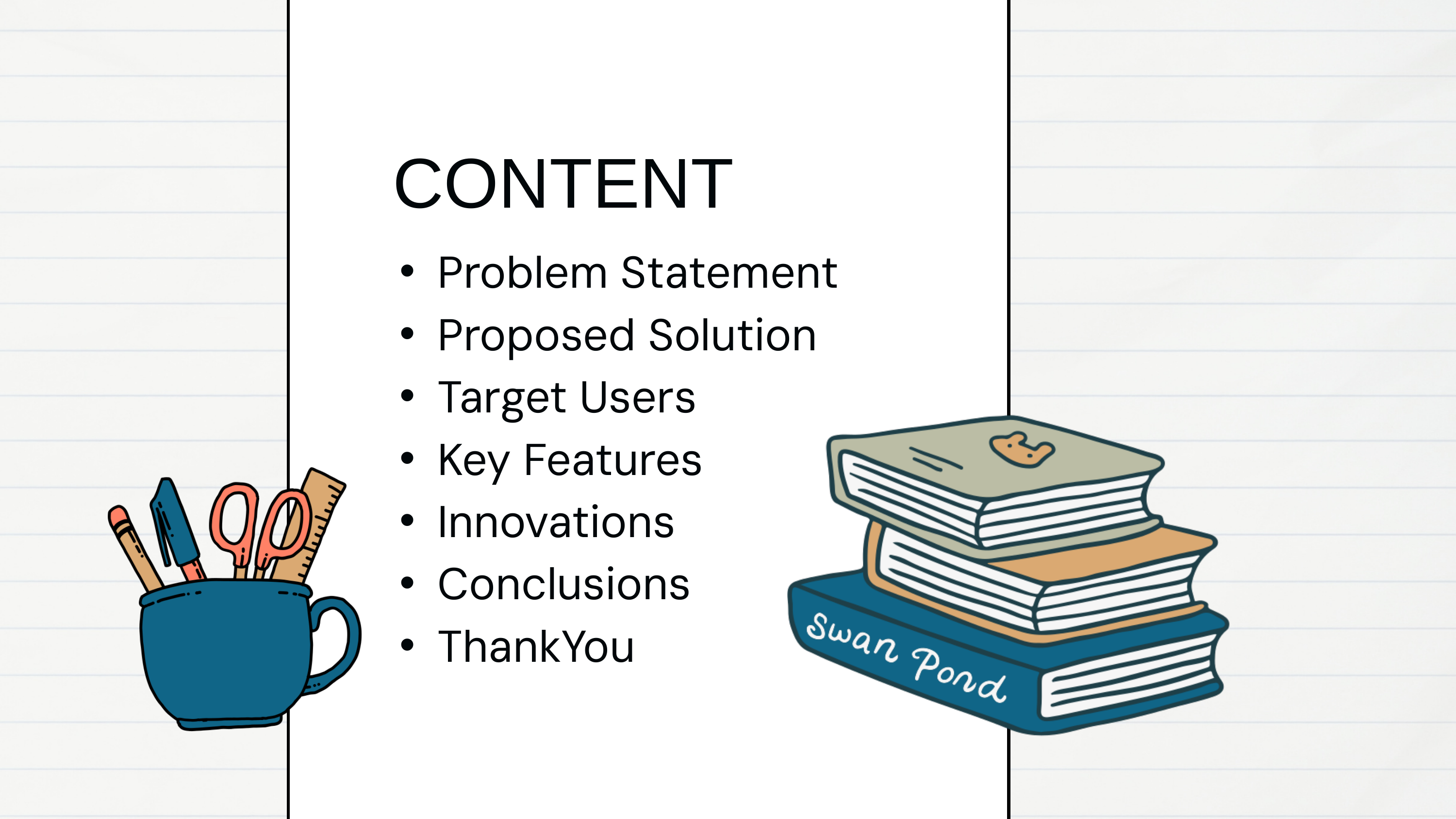

CONTENT
Problem Statement
Proposed Solution
Target Users
Key Features
Innovations
Conclusions
ThankYou